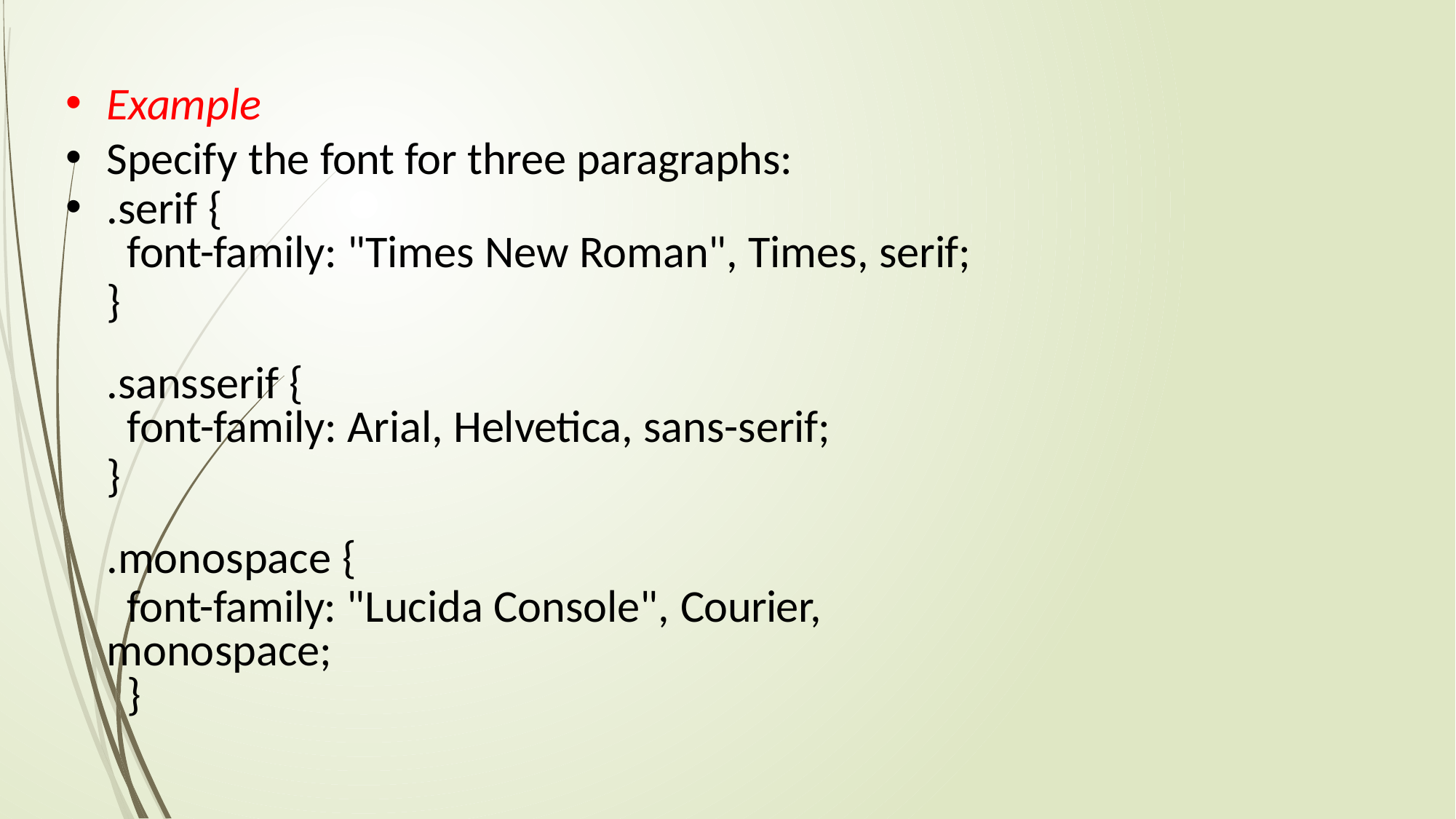

Example
Specify the font for three paragraphs:
.serif {
font-family: "Times New Roman", Times, serif;
}
.sansserif {
font-family: Arial, Helvetica, sans-serif;
}
.monospace {
font-family: "Lucida Console", Courier,  monospace;
}